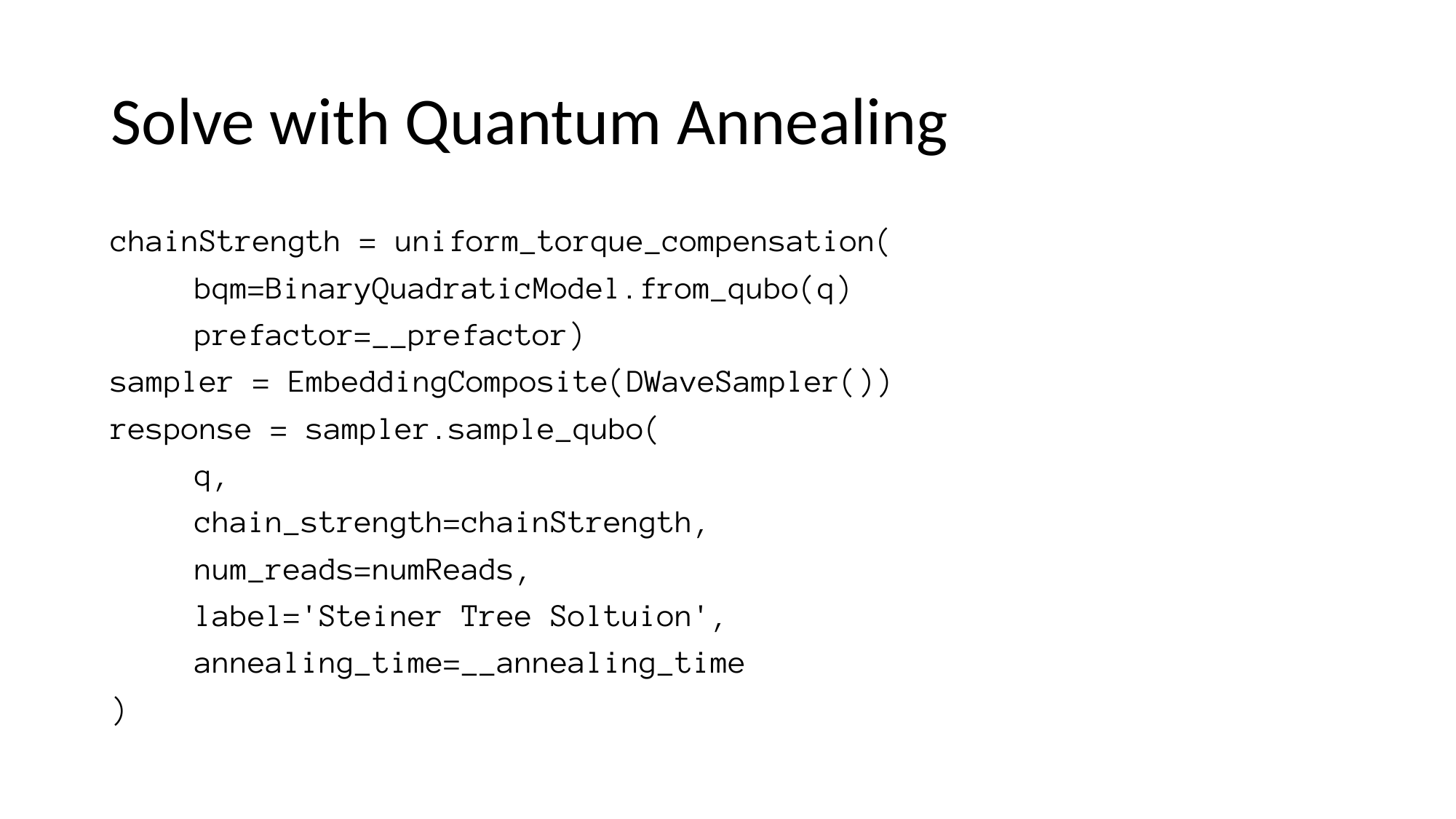

# Solve with Quantum Annealing
chainStrength = uniform_torque_compensation(
	bqm=BinaryQuadraticModel.from_qubo(q)
 	prefactor=__prefactor)
sampler = EmbeddingComposite(DWaveSampler())
response = sampler.sample_qubo(
	q,
	chain_strength=chainStrength,
	num_reads=numReads,
	label='Steiner Tree Soltuion',
	annealing_time=__annealing_time
)